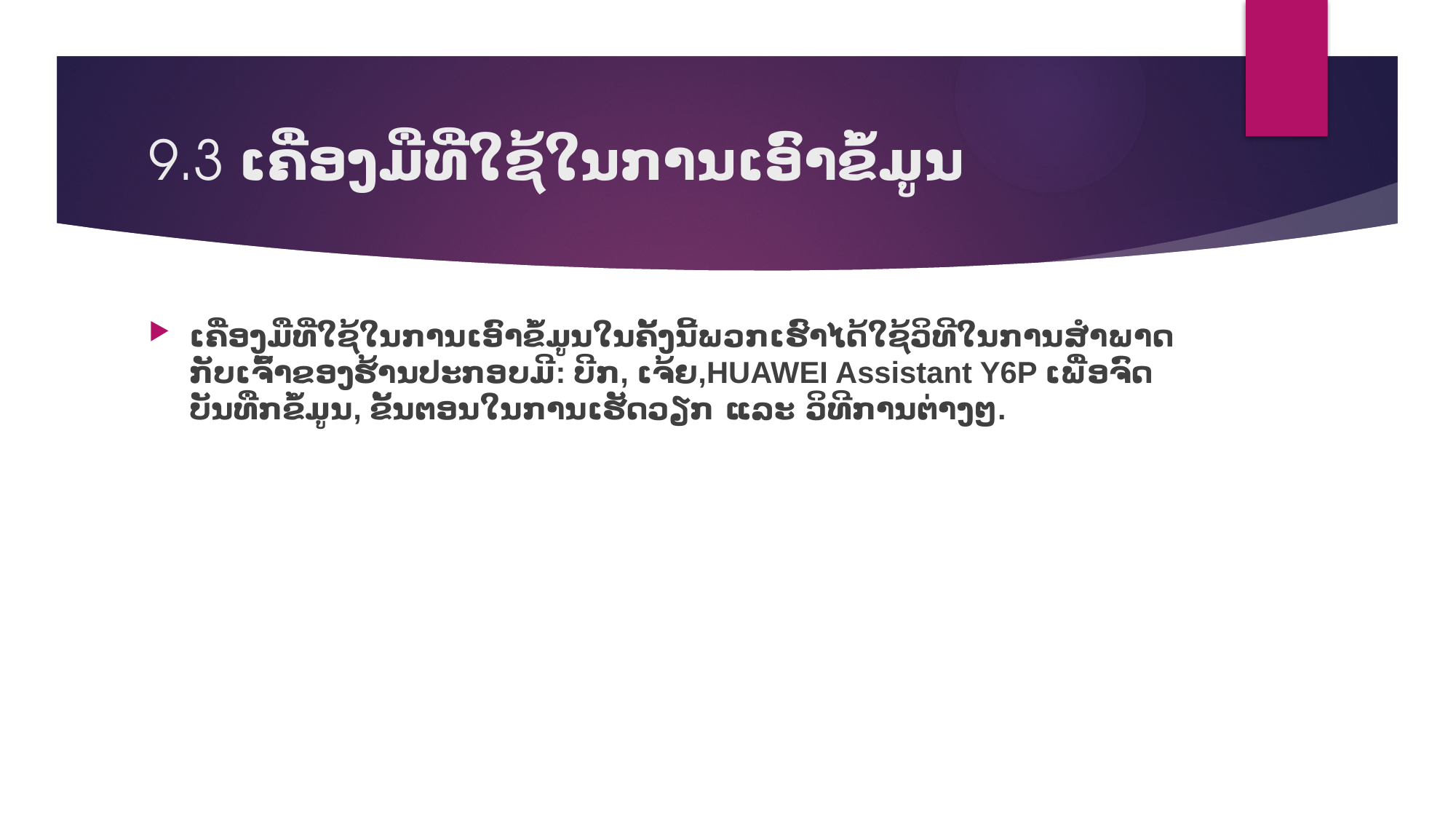

# 9.3 ເຄື່ອງມືທີ່ໃຊ້ໃນການເອົາຂໍ້ມູນ
ເຄື່ອງມືທີ່ໃຊ້ໃນການເອົາຂໍ້ມູນໃນຄັ້ງນີ້ພວກເຮົາໄດ້ໃຊ້ວິທີໃນການສຳພາດກັບເຈົ້າຂອງຮ້ານປະກອບມີ: ບີກ, ເຈ້ຍ,HUAWEI Assistant Y6P ເພື່ອຈົດບັນທືກຂໍ້ມູນ, ຂັ້ນຕອນໃນການເຮັດວຽກ ແລະ ວິທີການຕ່າງໆ.